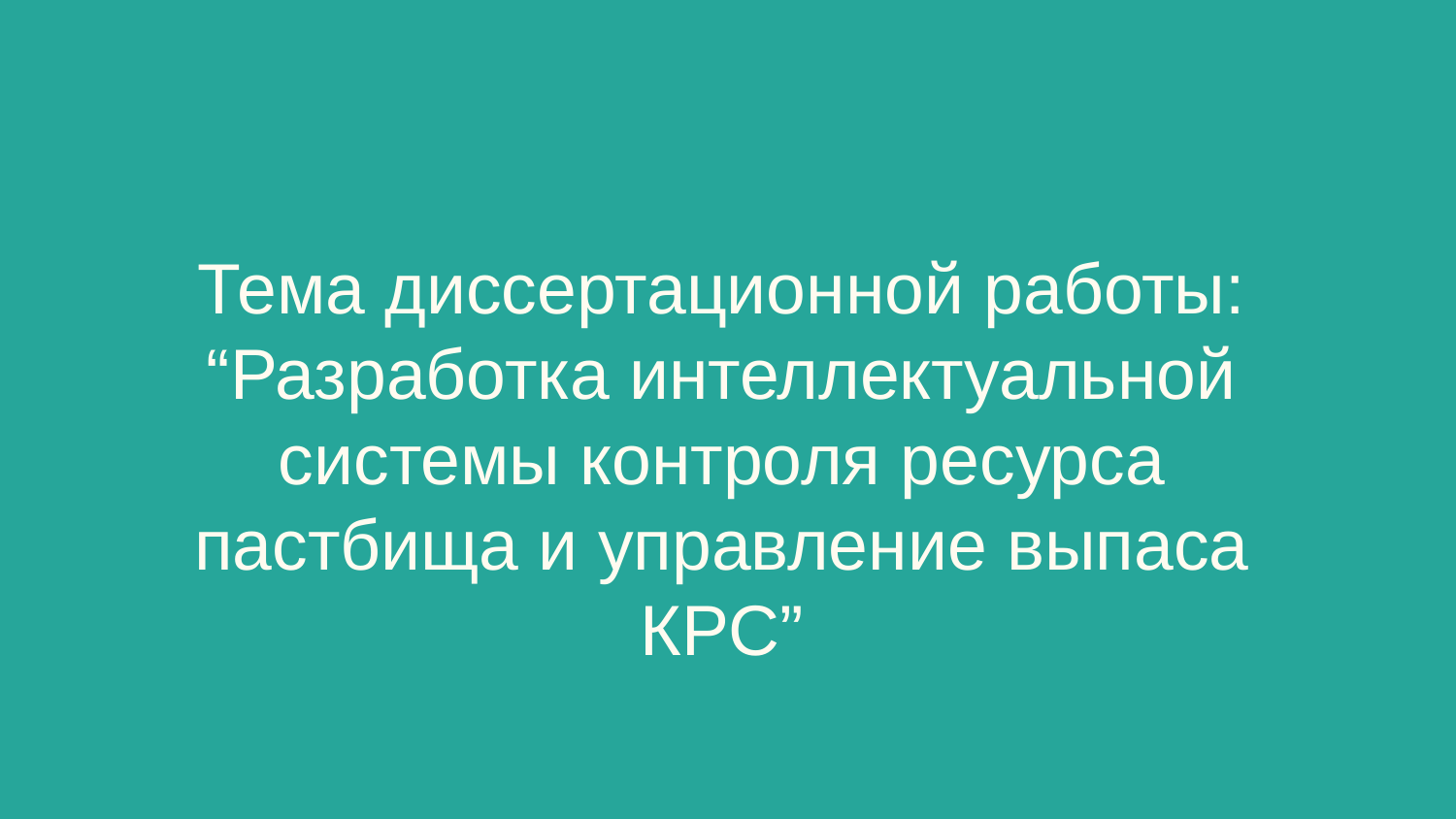

# Тема диссертационной работы: “Разработка интеллектуальной системы контроля ресурса пастбища и управление выпаса КРС”